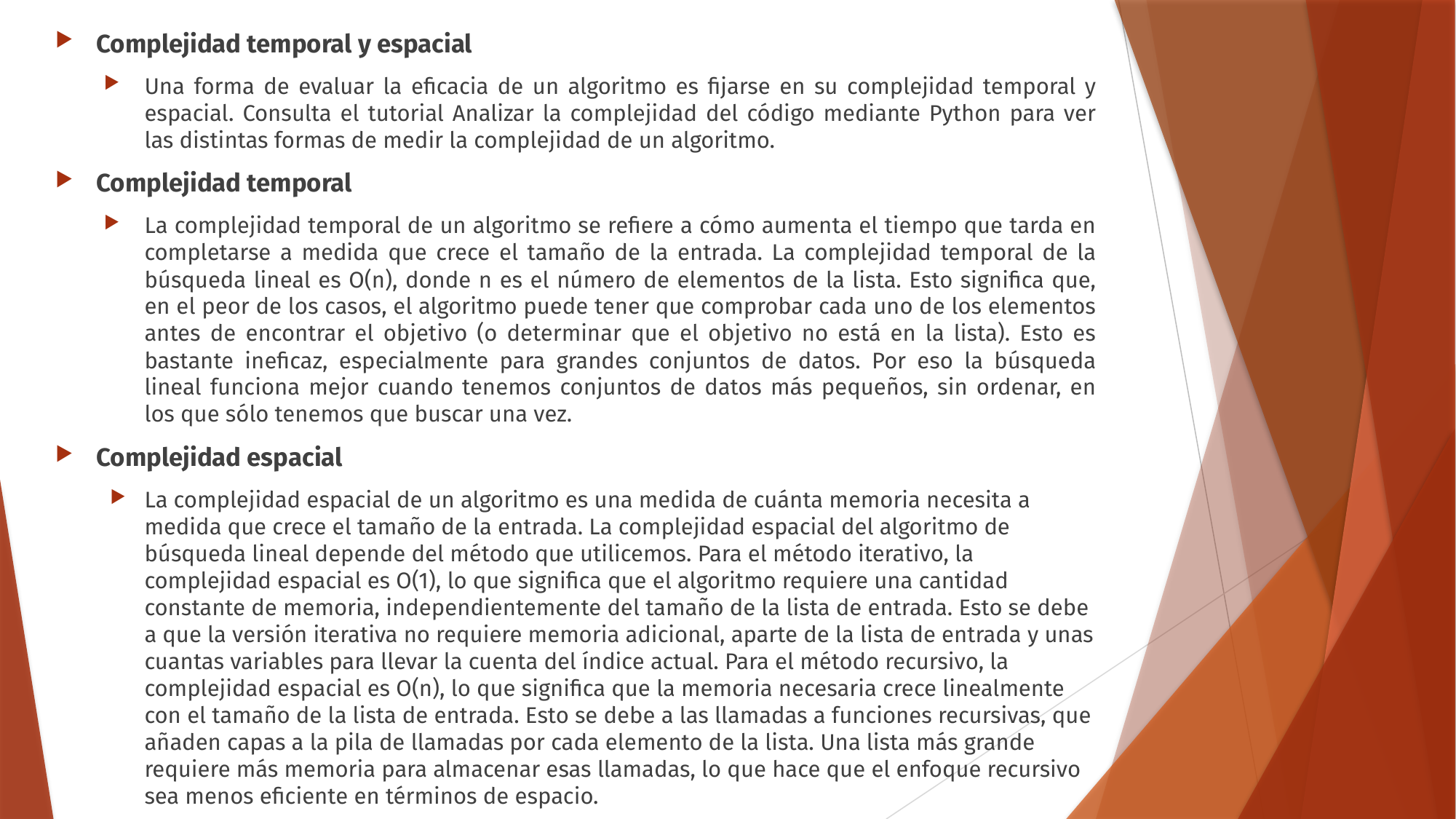

Complejidad temporal y espacial
Una forma de evaluar la eficacia de un algoritmo es fijarse en su complejidad temporal y espacial. Consulta el tutorial Analizar la complejidad del código mediante Python para ver las distintas formas de medir la complejidad de un algoritmo.
Complejidad temporal
La complejidad temporal de un algoritmo se refiere a cómo aumenta el tiempo que tarda en completarse a medida que crece el tamaño de la entrada. La complejidad temporal de la búsqueda lineal es O(n), donde n es el número de elementos de la lista. Esto significa que, en el peor de los casos, el algoritmo puede tener que comprobar cada uno de los elementos antes de encontrar el objetivo (o determinar que el objetivo no está en la lista). Esto es bastante ineficaz, especialmente para grandes conjuntos de datos. Por eso la búsqueda lineal funciona mejor cuando tenemos conjuntos de datos más pequeños, sin ordenar, en los que sólo tenemos que buscar una vez.
Complejidad espacial
La complejidad espacial de un algoritmo es una medida de cuánta memoria necesita a medida que crece el tamaño de la entrada. La complejidad espacial del algoritmo de búsqueda lineal depende del método que utilicemos. Para el método iterativo, la complejidad espacial es O(1), lo que significa que el algoritmo requiere una cantidad constante de memoria, independientemente del tamaño de la lista de entrada. Esto se debe a que la versión iterativa no requiere memoria adicional, aparte de la lista de entrada y unas cuantas variables para llevar la cuenta del índice actual. Para el método recursivo, la complejidad espacial es O(n), lo que significa que la memoria necesaria crece linealmente con el tamaño de la lista de entrada. Esto se debe a las llamadas a funciones recursivas, que añaden capas a la pila de llamadas por cada elemento de la lista. Una lista más grande requiere más memoria para almacenar esas llamadas, lo que hace que el enfoque recursivo sea menos eficiente en términos de espacio.